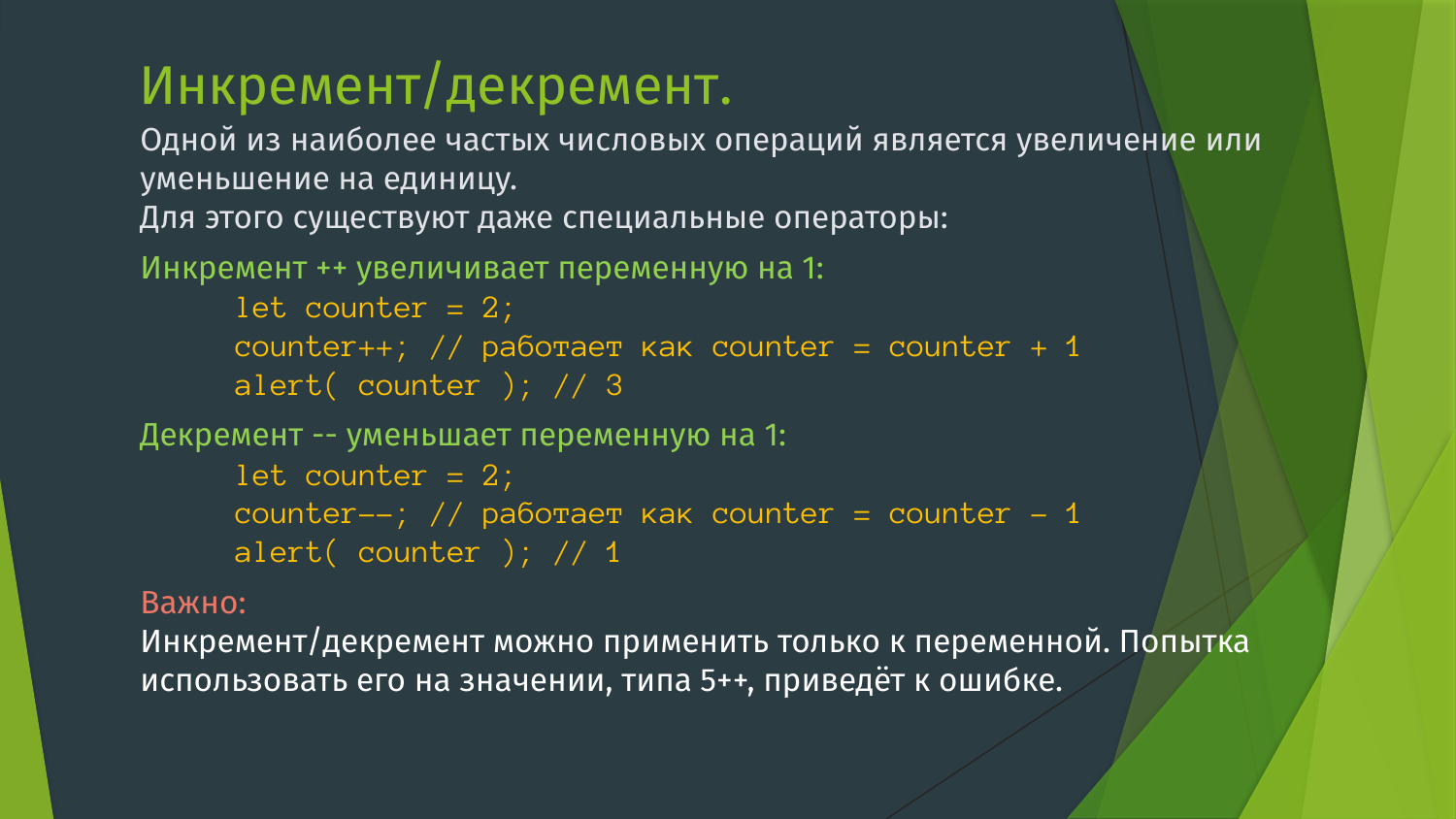

# Инкремент/декремент.
Одной из наиболее частых числовых операций является увеличение или уменьшение на единицу.
Для этого существуют даже специальные операторы:
Инкремент ++ увеличивает переменную на 1:
let counter = 2;
counter++; // работает как counter = counter + 1
alert( counter ); // 3
Декремент -- уменьшает переменную на 1:
let counter = 2;
counter--; // работает как counter = counter - 1
alert( counter ); // 1
Важно:
Инкремент/декремент можно применить только к переменной. Попытка использовать его на значении, типа 5++, приведёт к ошибке.